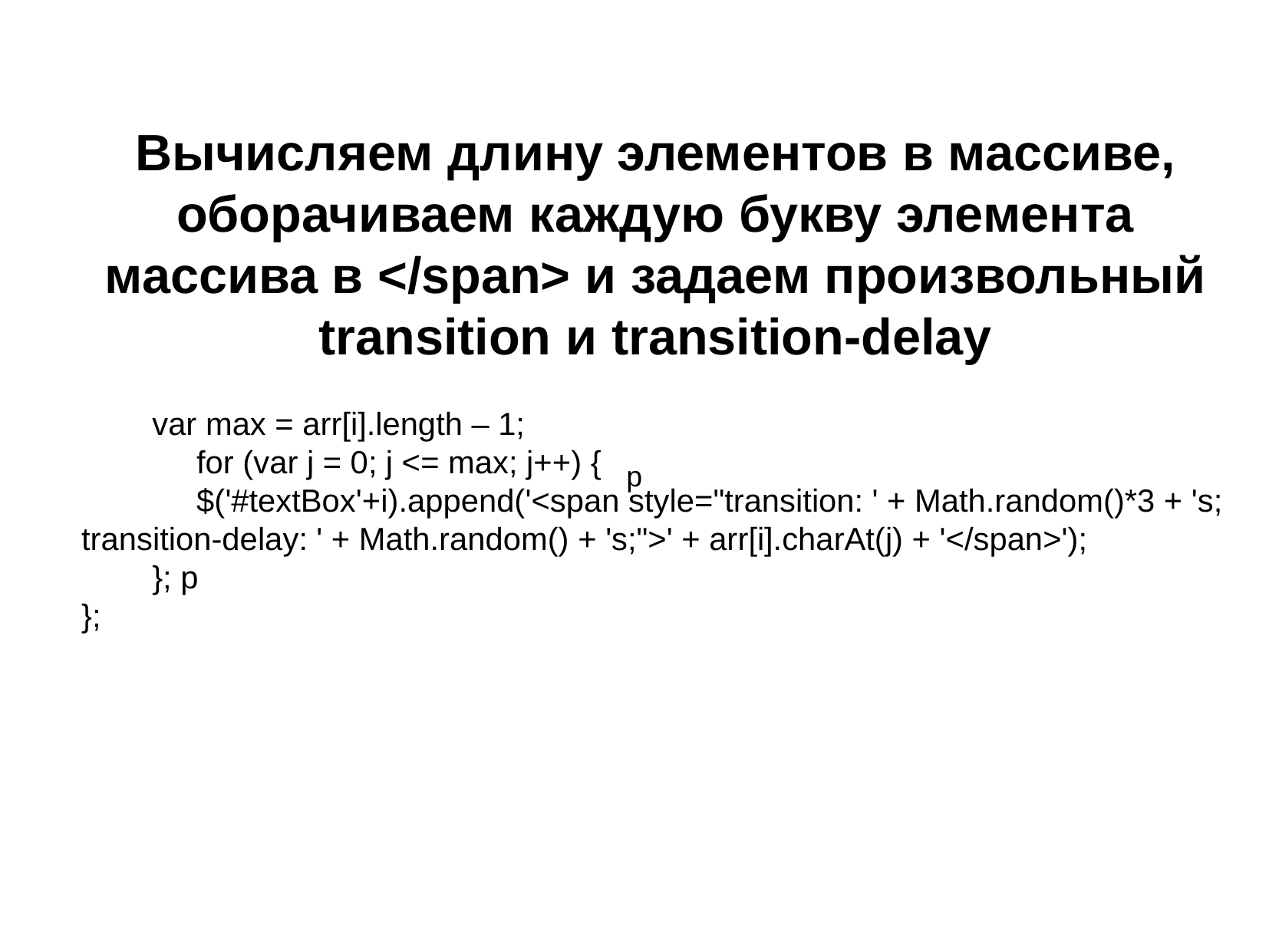

Вычисляем длину элементов в массиве, оборачиваем каждую букву элемента массива в </span> и задаем произвольный transition и transition-delay

        var max = arr[i].length – 1;
	for (var j = 0; j <= max; j++) {
            	$('#textBox'+i).append('<span style="transition: ' + Math.random()*3 + 's; transition-delay: ' + Math.random() + 's;">' + arr[i].charAt(j) + '</span>');
        }; p
};

p